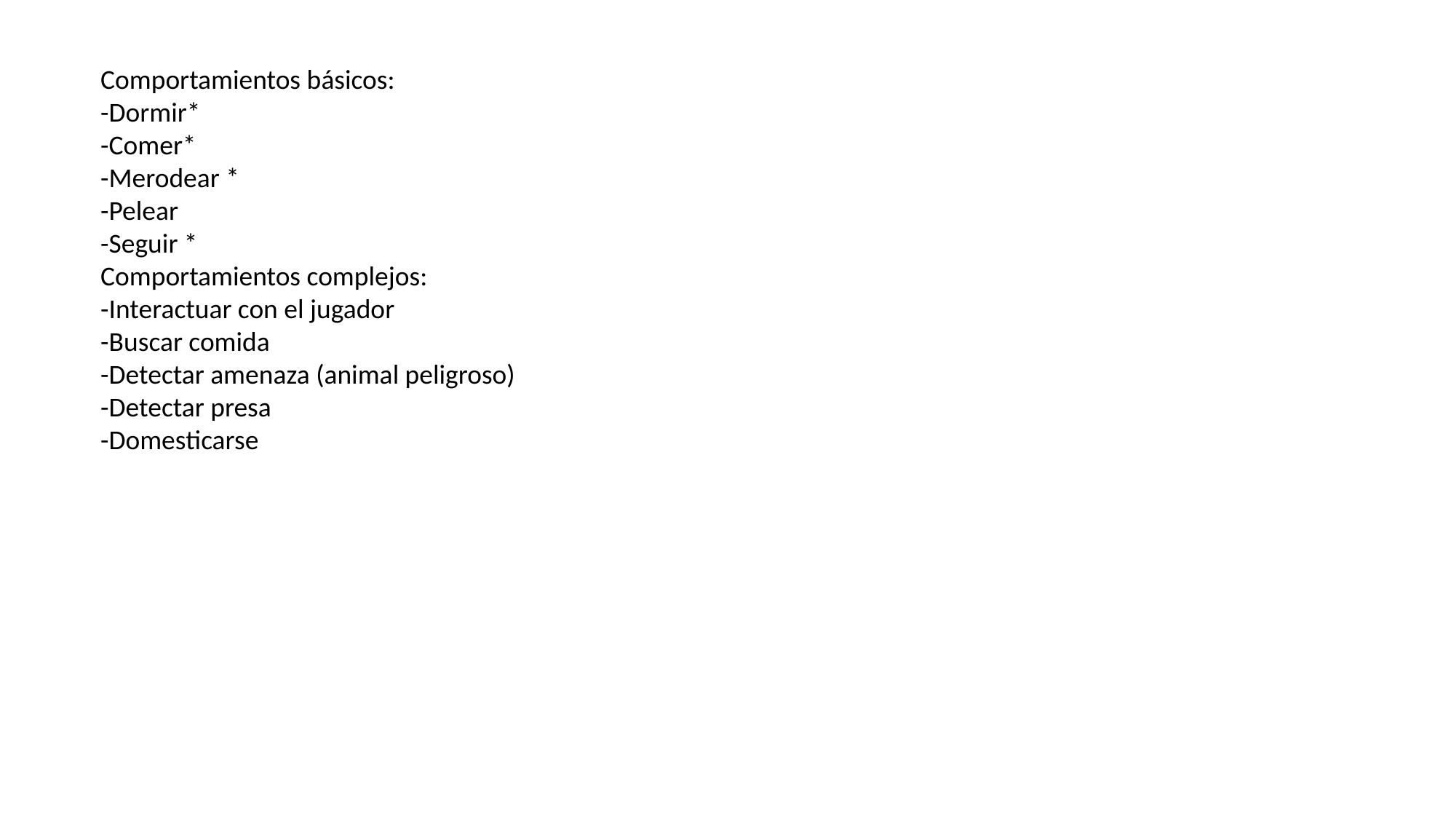

Comportamientos básicos:
-Dormir*
-Comer*
-Merodear *
-Pelear
-Seguir *
Comportamientos complejos:
-Interactuar con el jugador
-Buscar comida
-Detectar amenaza (animal peligroso)
-Detectar presa
-Domesticarse